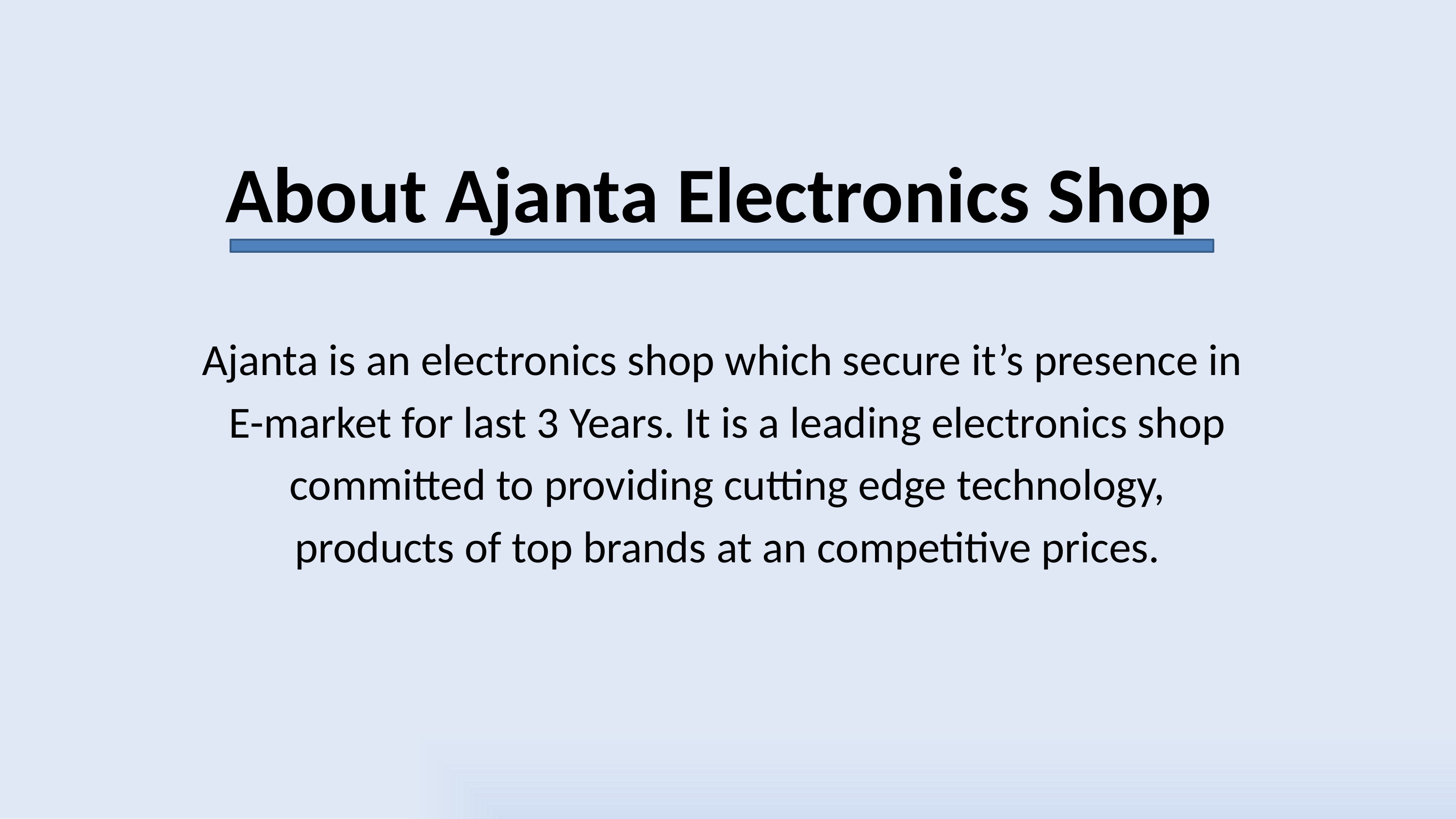

# About Ajanta Electronics Shop

Ajanta is an electronics shop which secure it’s presence in
E-market for last 3 Years. It is a leading electronics shop
committed to providing cutting edge technology,
products of top brands at an competitive prices.